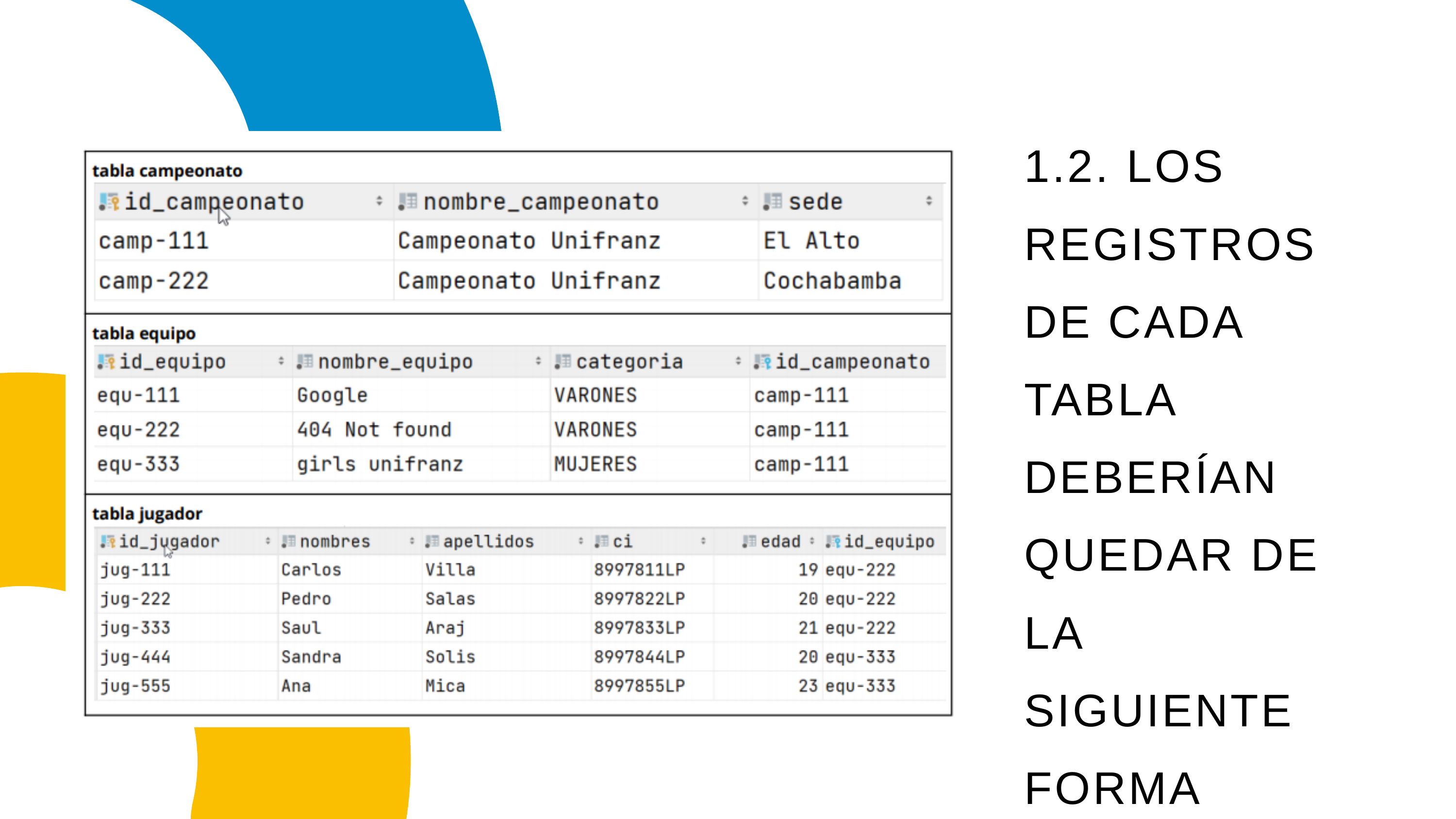

1.2. LOS REGISTROS DE CADA TABLA DEBERÍAN QUEDAR DE LA SIGUIENTE FORMA